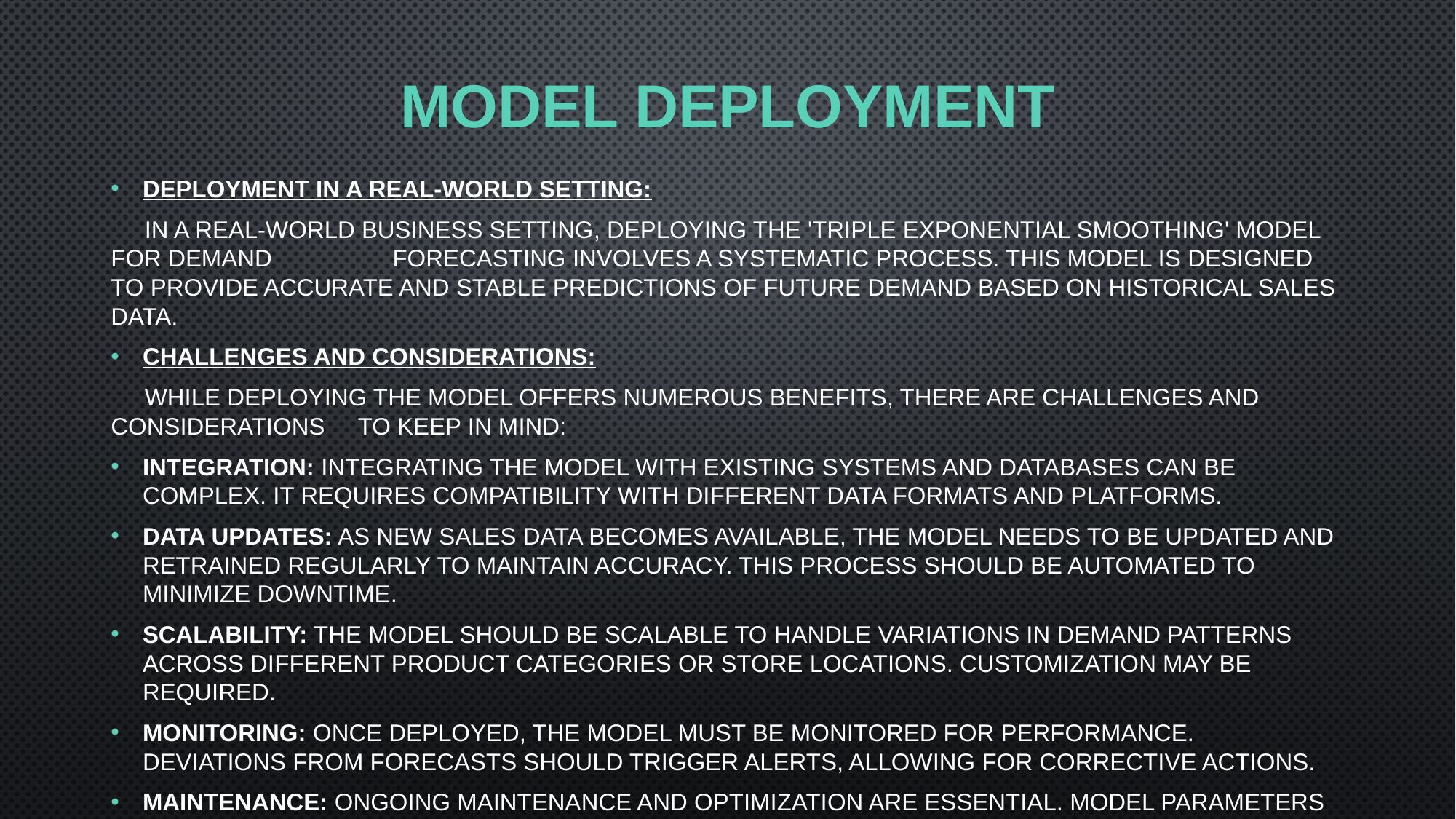

# Model Deployment
Deployment in a real-world setting:
     In a real-world business setting, deploying the 'triple exponential smoothing' model for demand                  forecasting involves a systematic process. This model is designed to provide accurate and stable predictions of future demand based on historical sales data.
Challenges and considerations:
     While deploying the model offers numerous benefits, there are challenges and considerations     to keep in mind:
Integration: integrating the model with existing systems and databases can be complex. It requires compatibility with different data formats and platforms.
Data updates: as new sales data becomes available, the model needs to be updated and retrained regularly to maintain accuracy. This process should be automated to minimize downtime.
Scalability: the model should be scalable to handle variations in demand patterns across different product categories or store locations. Customization may be required.
Monitoring: once deployed, the model must be monitored for performance. Deviations from forecasts should trigger alerts, allowing for corrective actions.
Maintenance: ongoing maintenance and optimization are essential. Model parameters may need adjustment as market conditions change, and new data becomes available.